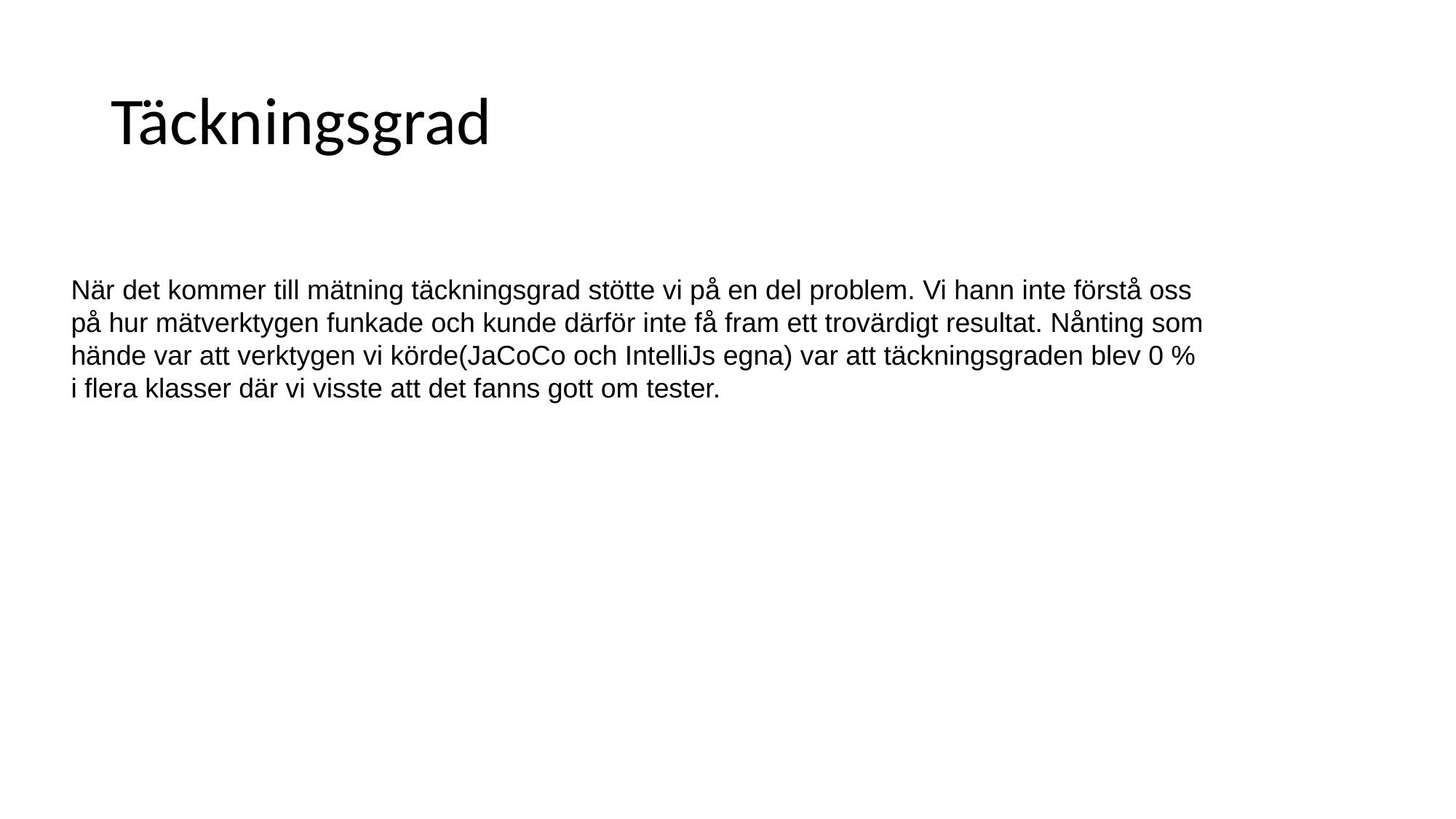

Täckningsgrad

När det kommer till mätning täckningsgrad stötte vi på en del problem. Vi hann inte förstå oss på hur mätverktygen funkade och kunde därför inte få fram ett trovärdigt resultat. Nånting som hände var att verktygen vi körde(JaCoCo och IntelliJs egna) var att täckningsgraden blev 0 % i flera klasser där vi visste att det fanns gott om tester.